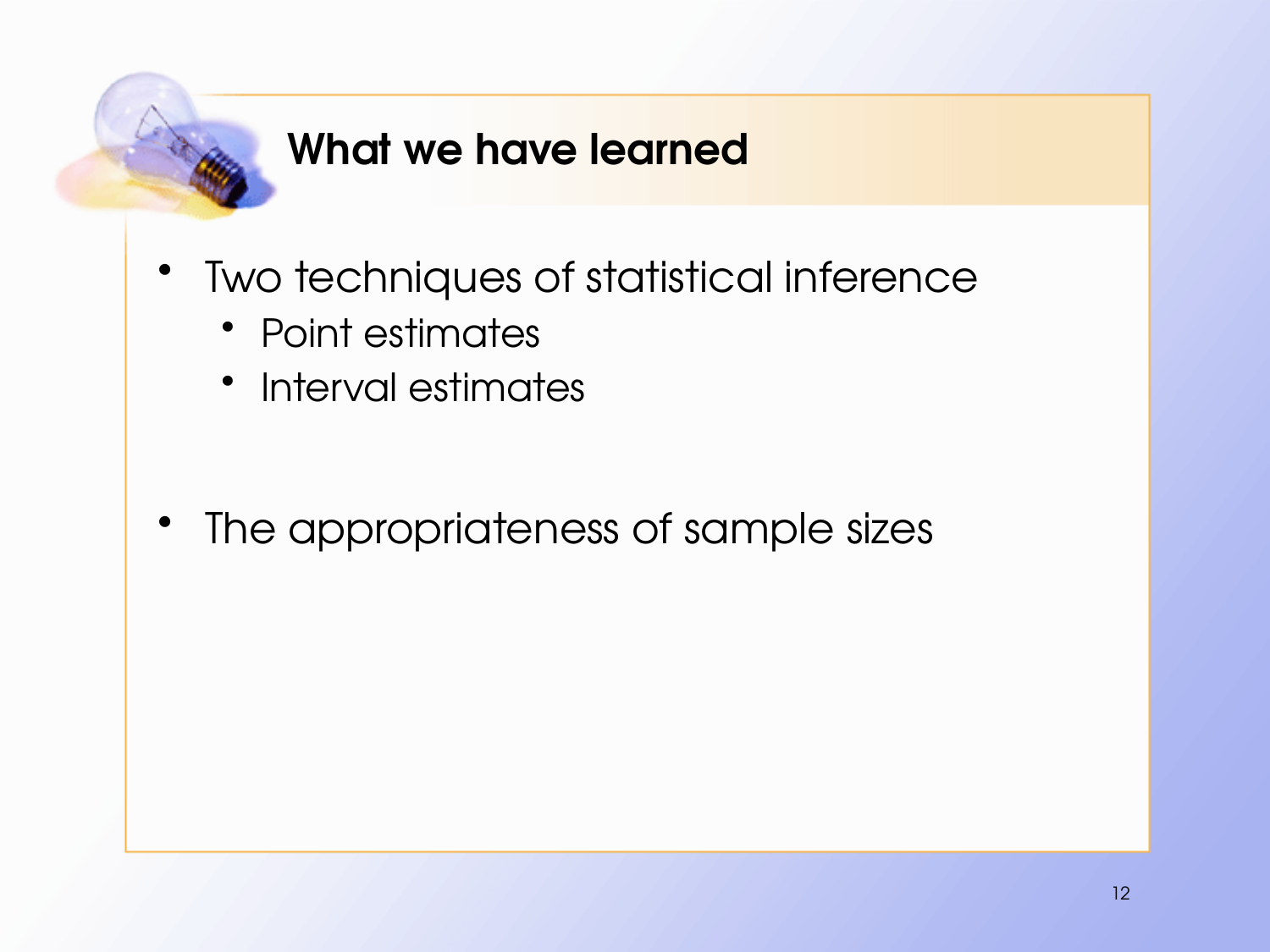

# What we have learned
Two techniques of statistical inference
Point estimates
Interval estimates

The appropriateness of sample sizes

12